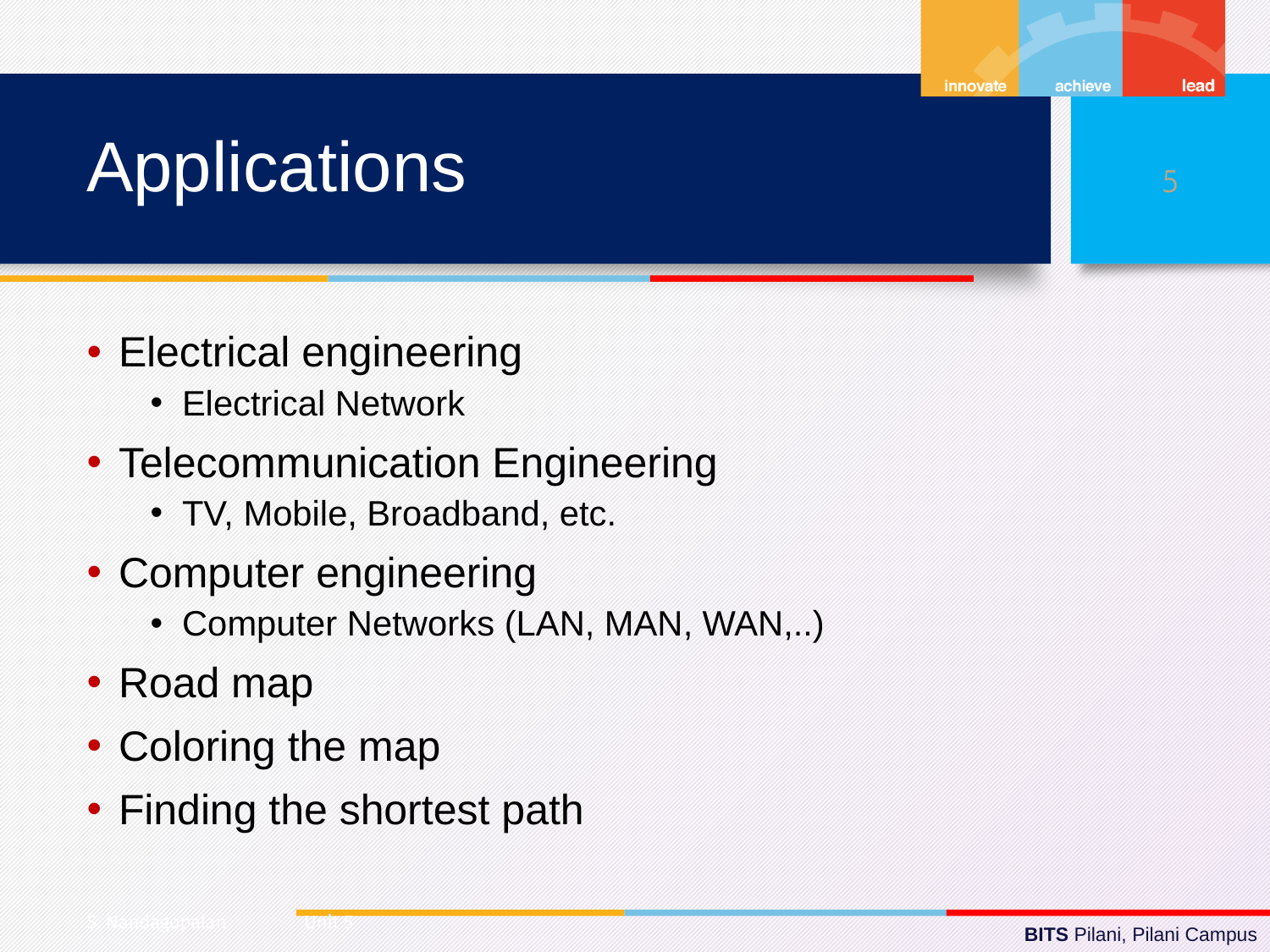

# Applications
5
Electrical engineering
Electrical Network
Telecommunication Engineering
TV, Mobile, Broadband, etc.
Computer engineering
Computer Networks (LAN, MAN, WAN,..)
Road map
Coloring the map
Finding the shortest path
S. Nandagopalan                Unit 5